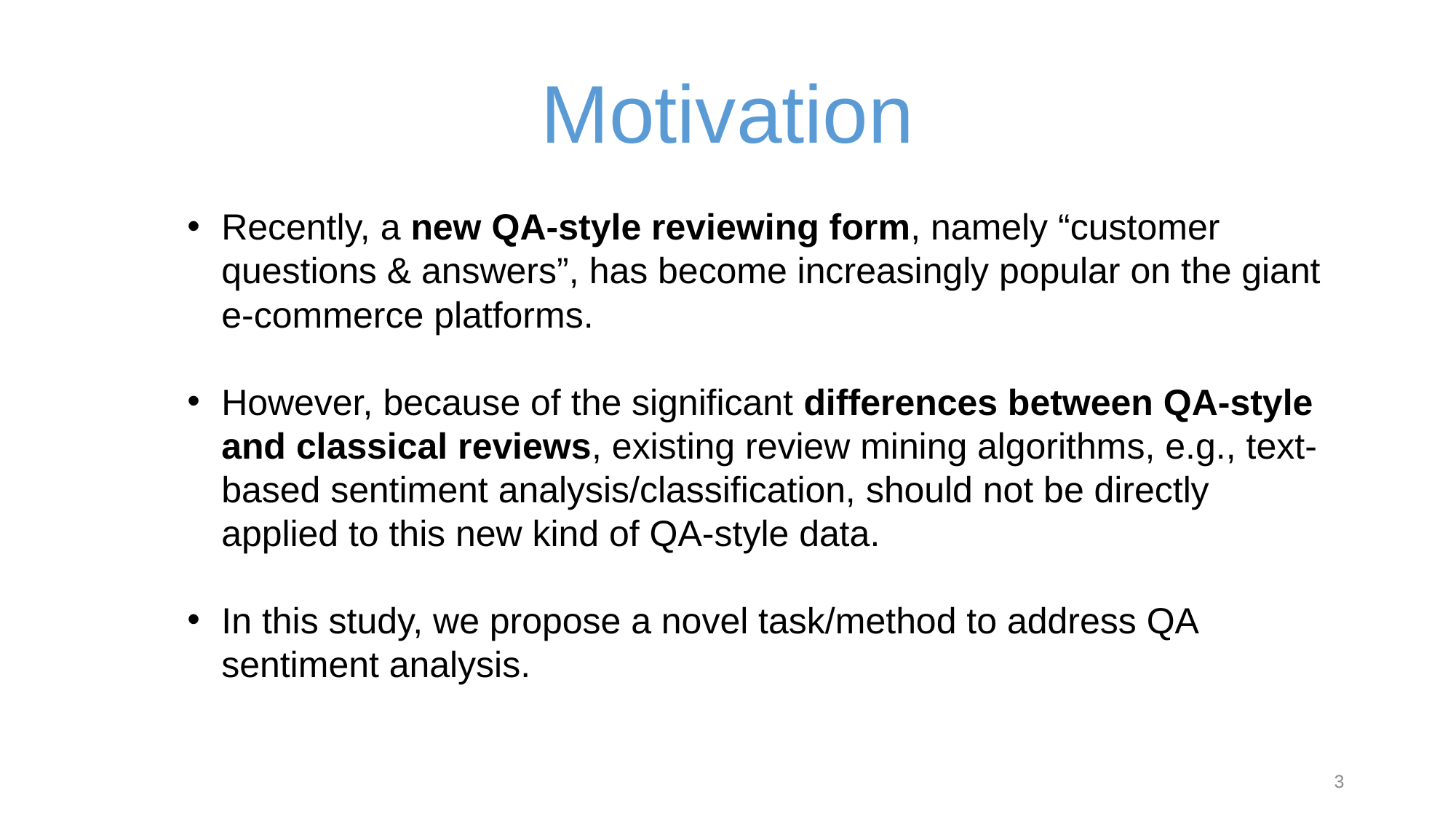

Motivation
Recently, a new QA-style reviewing form, namely “customer questions & answers”, has become increasingly popular on the giant e-commerce platforms.

However, because of the significant differences between QA-style and classical reviews, existing review mining algorithms, e.g., text-based sentiment analysis/classification, should not be directly applied to this new kind of QA-style data.

In this study, we propose a novel task/method to address QA sentiment analysis.
3